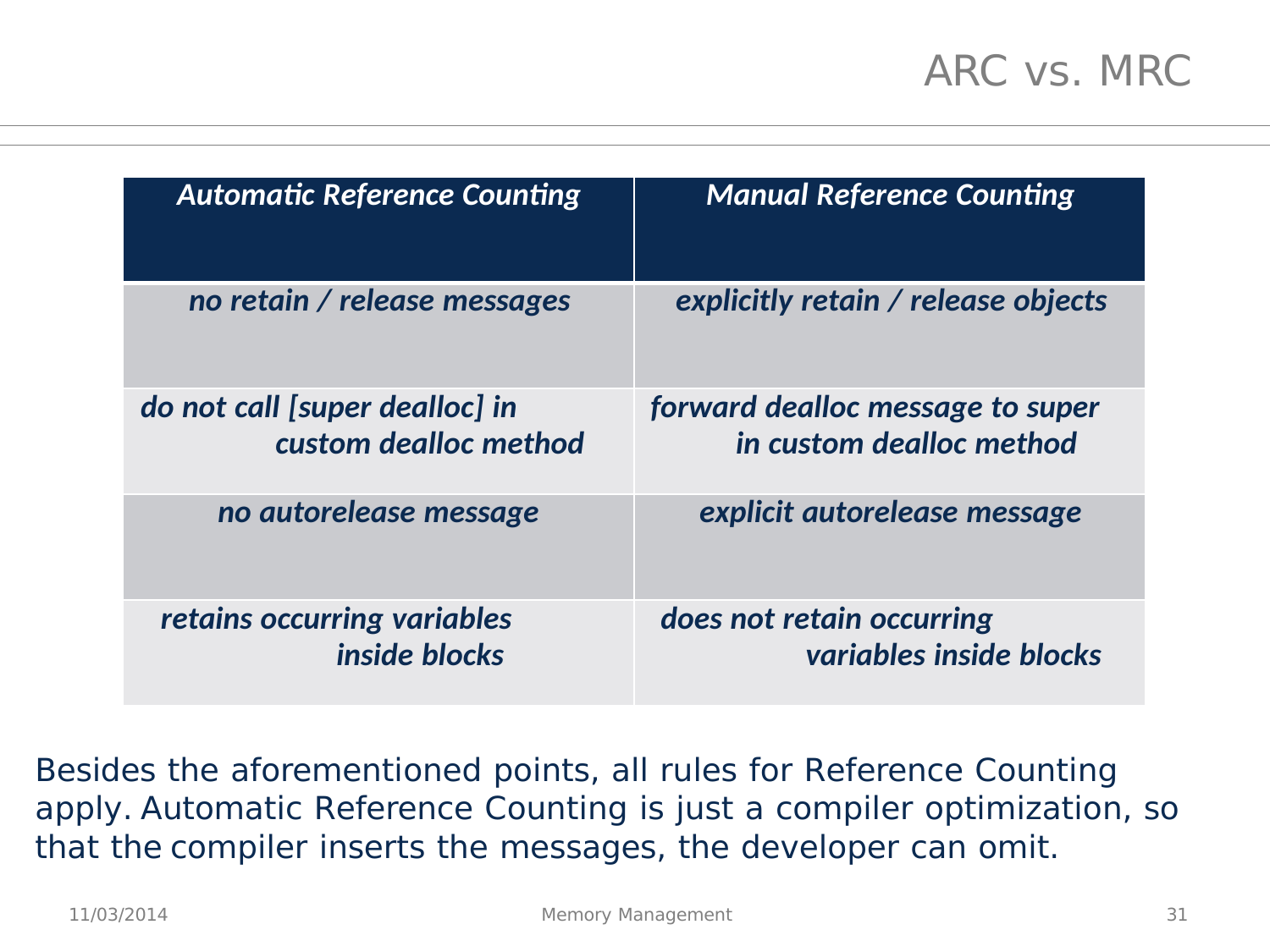

# ARC vs. MRC
| Automatic Reference Counting | Manual Reference Counting |
| --- | --- |
| no retain / release messages | explicitly retain / release objects |
| do not call [super dealloc] in custom dealloc method | forward dealloc message to super in custom dealloc method |
| no autorelease message | explicit autorelease message |
| retains occurring variables inside blocks | does not retain occurring variables inside blocks |
Besides the aforementioned points, all rules for Reference Counting apply. Automatic Reference Counting is just a compiler optimization, so that the compiler inserts the messages, the developer can omit.
11/03/2014
Memory Management
31